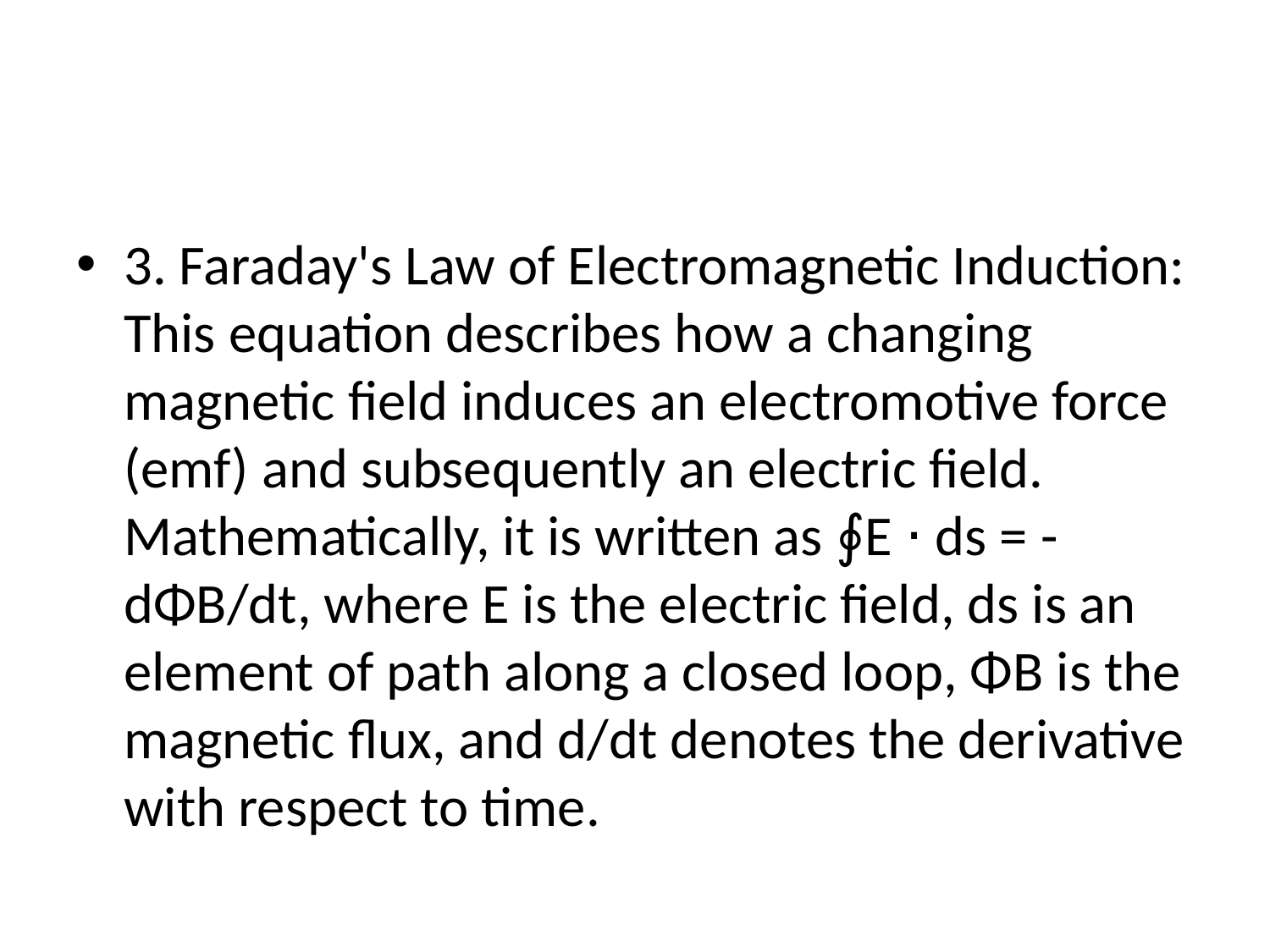

#
3. Faraday's Law of Electromagnetic Induction: This equation describes how a changing magnetic field induces an electromotive force (emf) and subsequently an electric field. Mathematically, it is written as ∮E ⋅ ds = -dΦB/dt, where E is the electric field, ds is an element of path along a closed loop, ΦB is the magnetic flux, and d/dt denotes the derivative with respect to time.